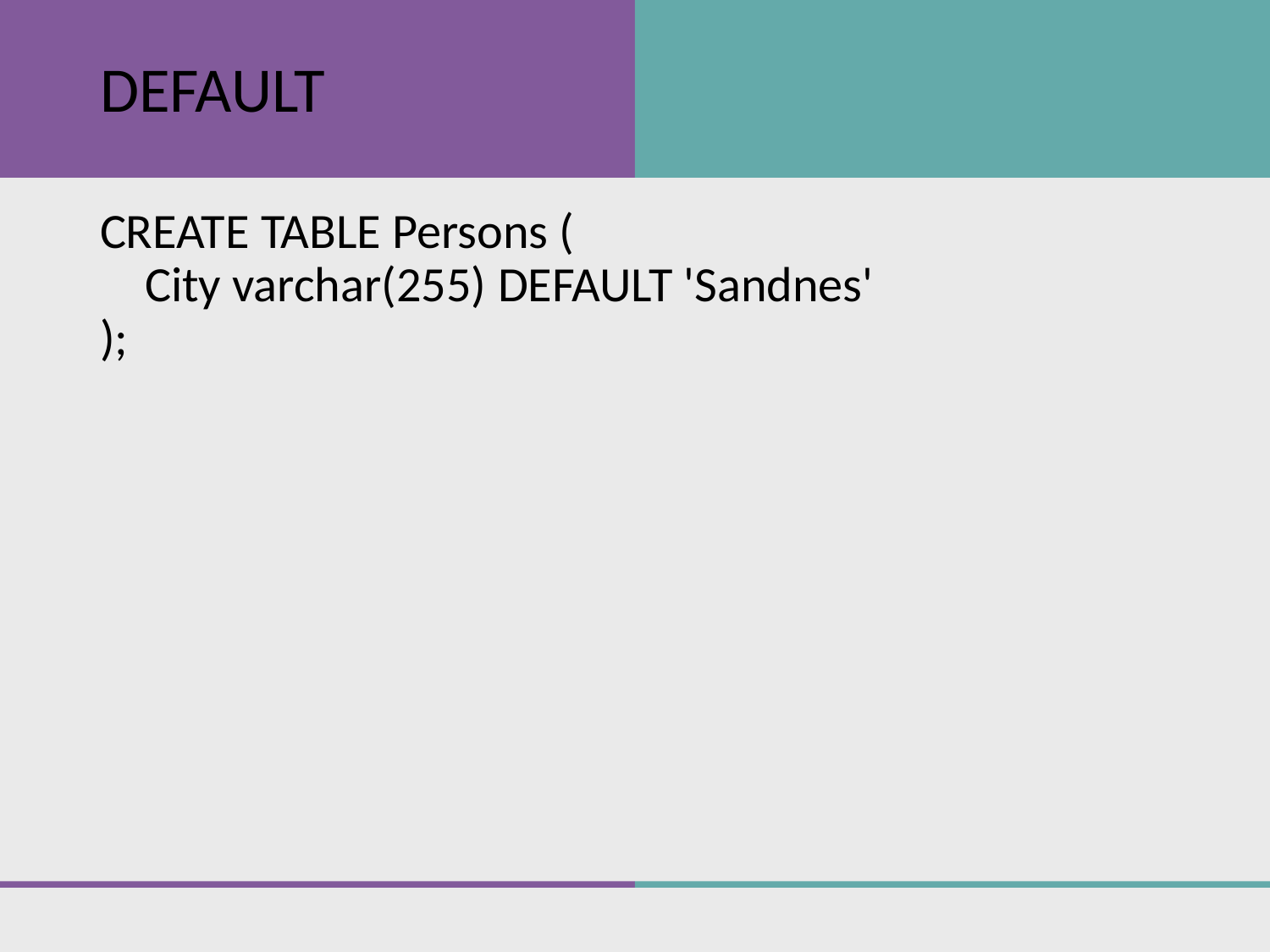

# DEFAULT
CREATE TABLE Persons (
    City varchar(255) DEFAULT 'Sandnes'
);